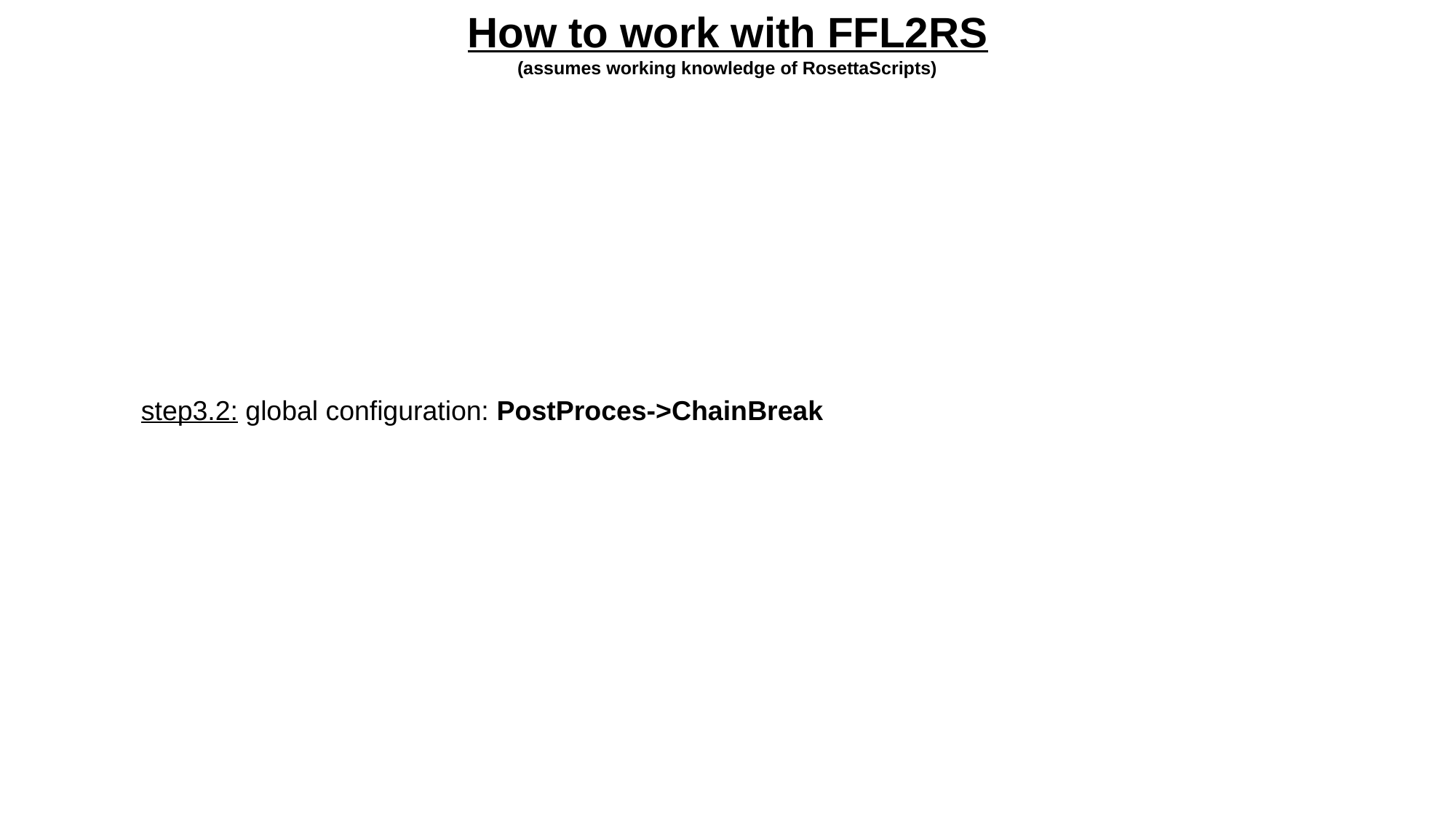

How to work with FFL2RS
(assumes working knowledge of RosettaScripts)
step3.2: global configuration: PostProces->ChainBreak